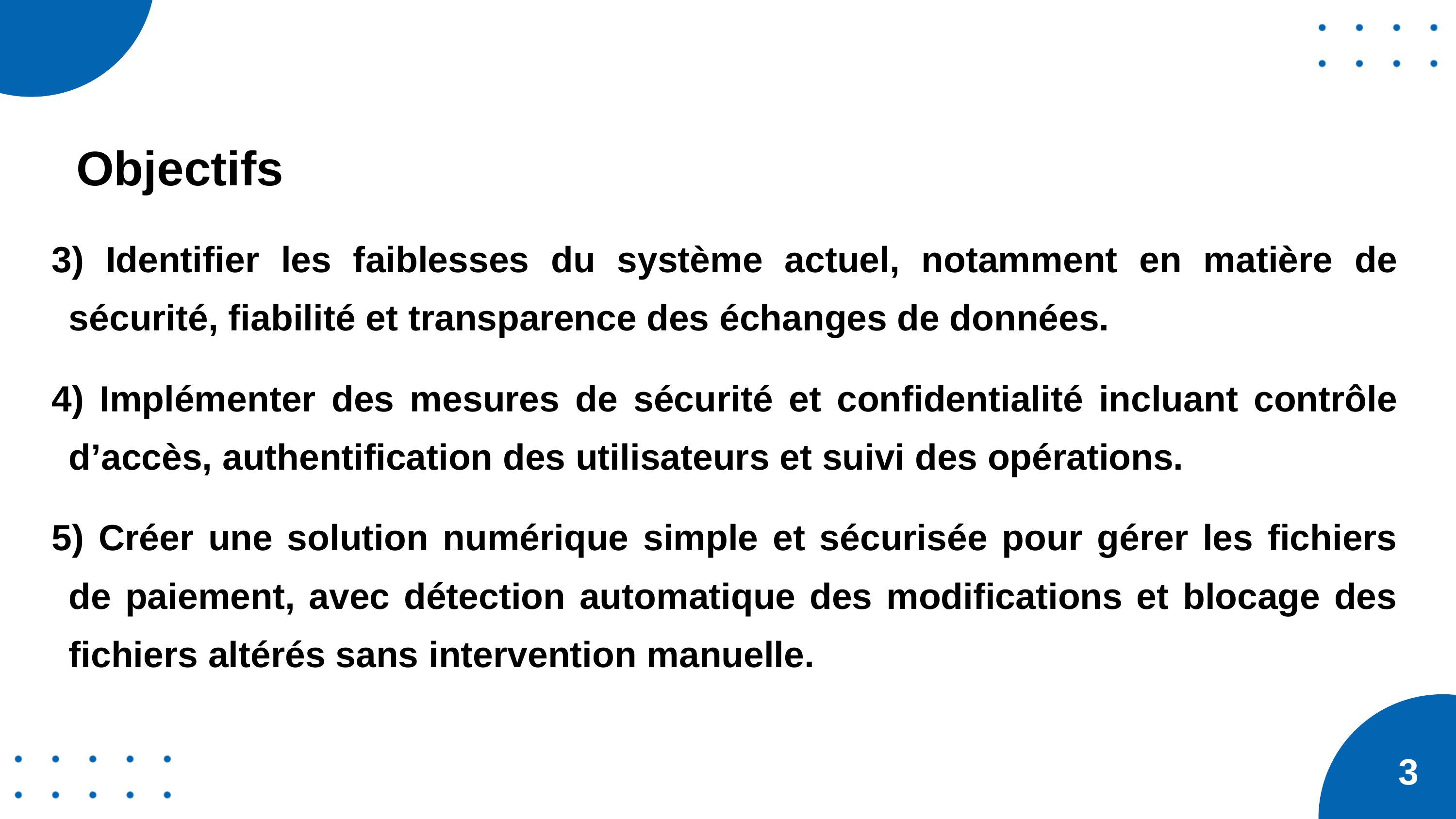

Objectifs
 Identifier les faiblesses du système actuel, notamment en matière de sécurité, fiabilité et transparence des échanges de données.
 Implémenter des mesures de sécurité et confidentialité incluant contrôle d’accès, authentification des utilisateurs et suivi des opérations.
 Créer une solution numérique simple et sécurisée pour gérer les fichiers de paiement, avec détection automatique des modifications et blocage des fichiers altérés sans intervention manuelle.

3